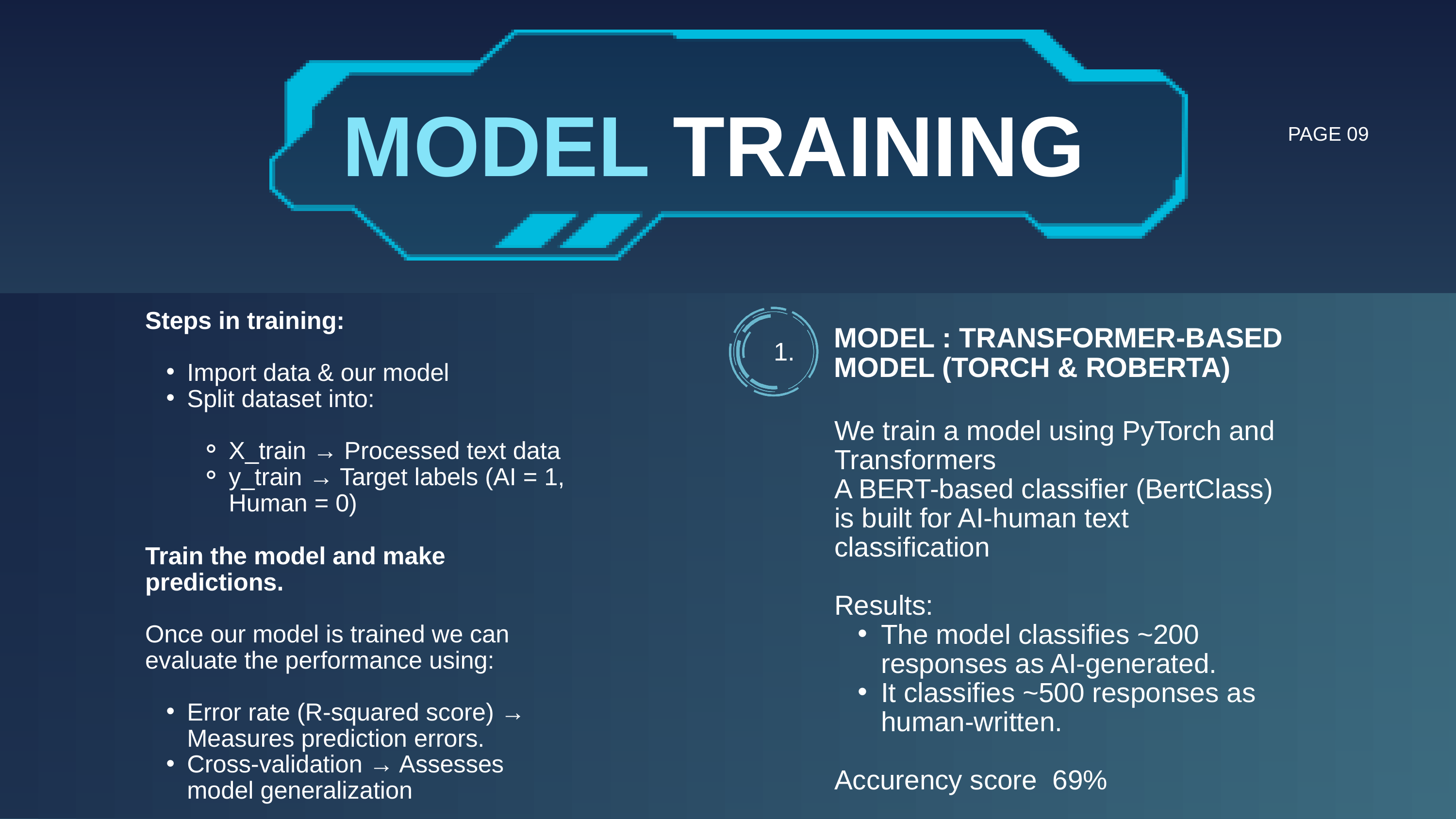

MODEL TRAINING
PAGE 09

Steps in training:

Import data & our model
Split dataset into:

X_train → Processed text data
y_train → Target labels (AI = 1, Human = 0)

MODEL : TRANSFORMER-BASED MODEL (TORCH & ROBERTA)

1.
We train a model using PyTorch and Transformers
A BERT-based classifier (BertClass) is built for AI-human text classification

Results:
The model classifies ~200 responses as AI-generated.
It classifies ~500 responses as human-written.

Accurency score  69%
Train the model and make predictions.

Once our model is trained we can evaluate the performance using:

Error rate (R-squared score) → Measures prediction errors.
Cross-validation → Assesses model generalization